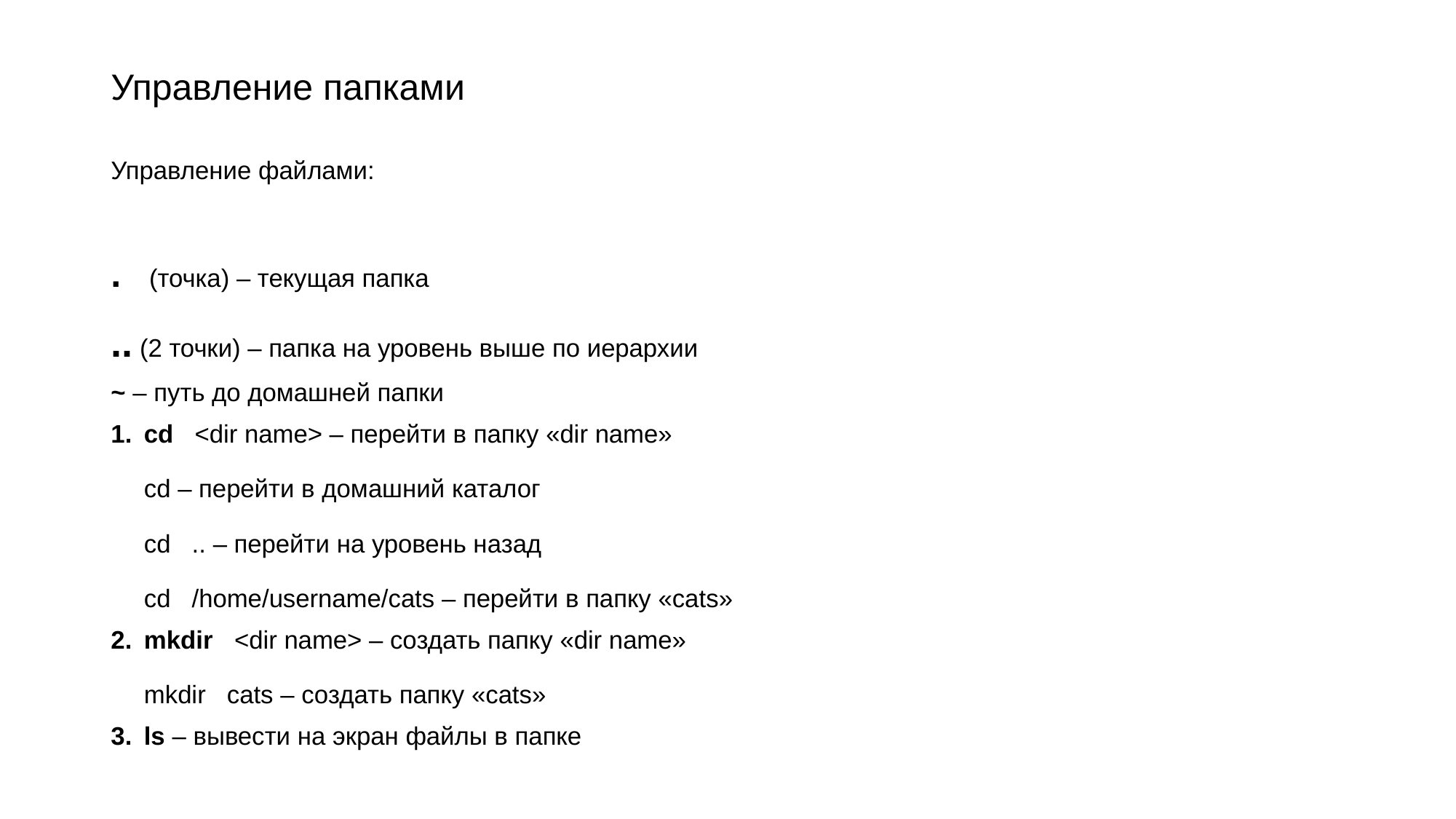

# Управление папками
Управление файлами:
. (точка) – текущая папка
.. (2 точки) – папка на уровень выше по иерархии
~ – путь до домашней папки
cd   <dir name> – перейти в папку «dir name»
cd – перейти в домашний каталог
cd   .. – перейти на уровень назад
cd   /home/username/cats – перейти в папку «cats»
mkdir   <dir name> – cоздать папку «dir name»
mkdir   cats – создать папку «cats»
ls – вывести на экран файлы в папке